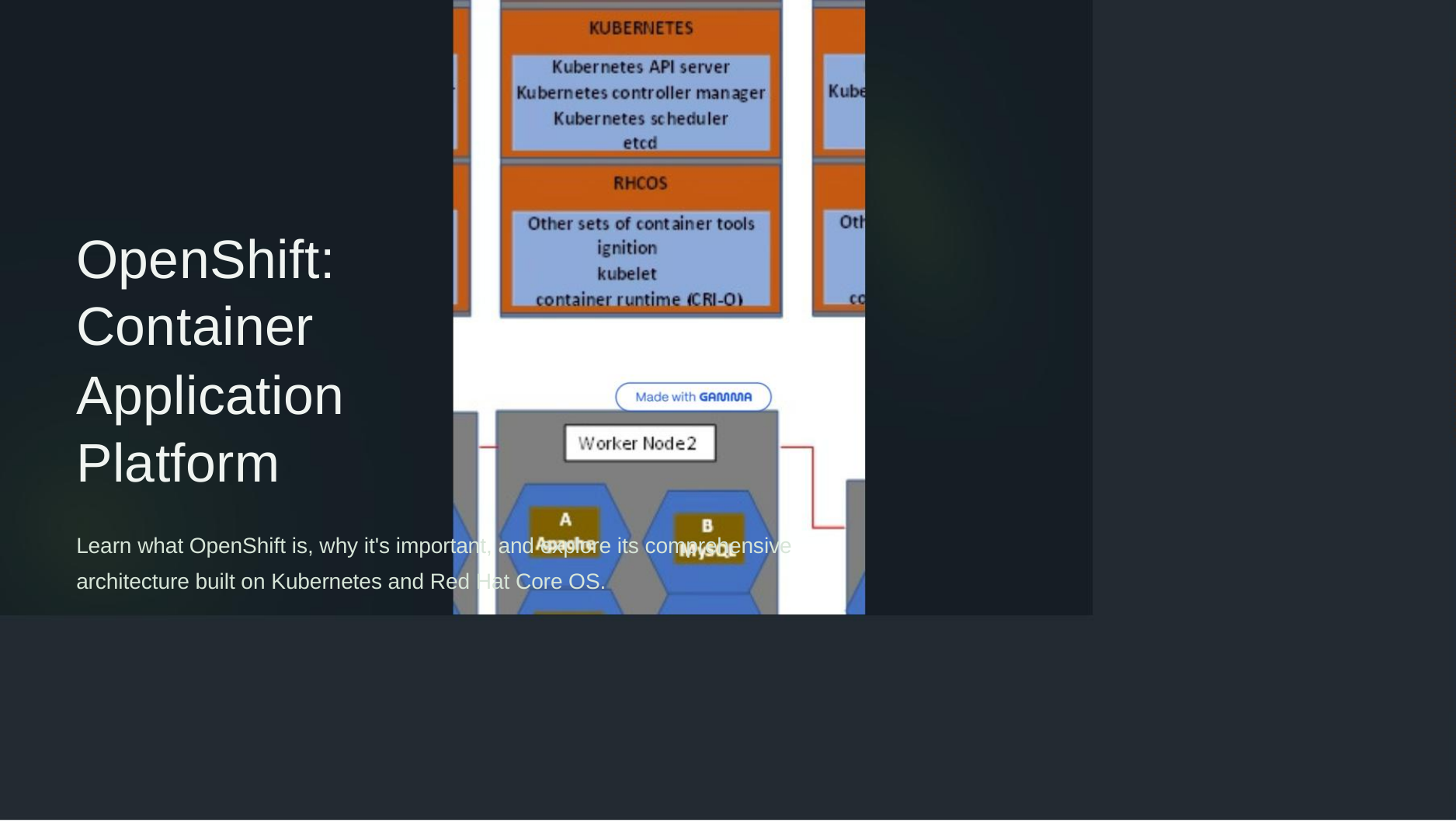

OpenShift:
Container
Application
Platform
Learn what OpenShift is, why it's important, and explore its comprehensive
architecture built on Kubernetes and Red Hat Core OS.